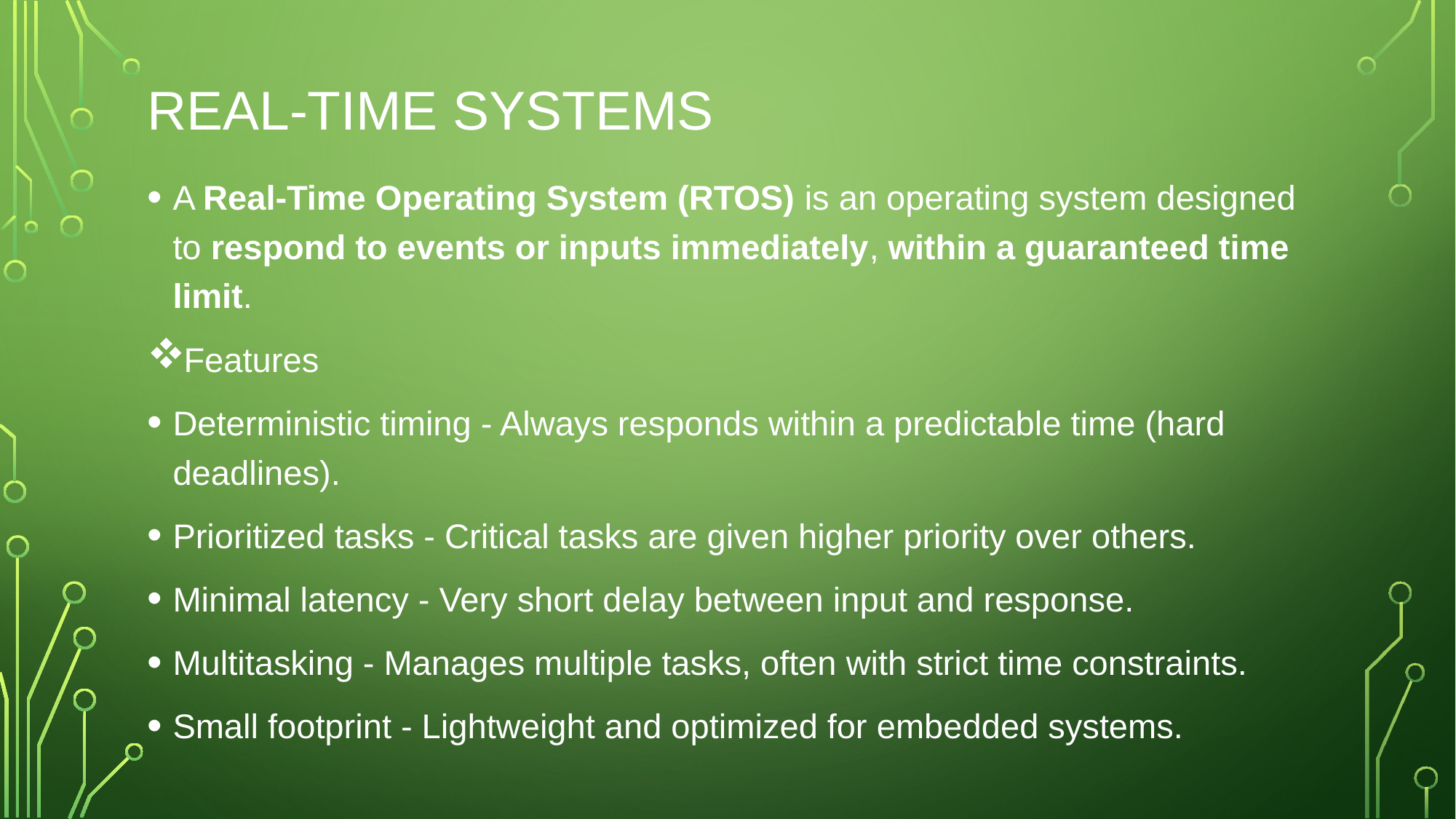

# Real-time systems
A Real-Time Operating System (RTOS) is an operating system designed to respond to events or inputs immediately, within a guaranteed time limit.
Features
Deterministic timing - Always responds within a predictable time (hard deadlines).
Prioritized tasks - Critical tasks are given higher priority over others.
Minimal latency - Very short delay between input and response.
Multitasking - Manages multiple tasks, often with strict time constraints.
Small footprint - Lightweight and optimized for embedded systems.